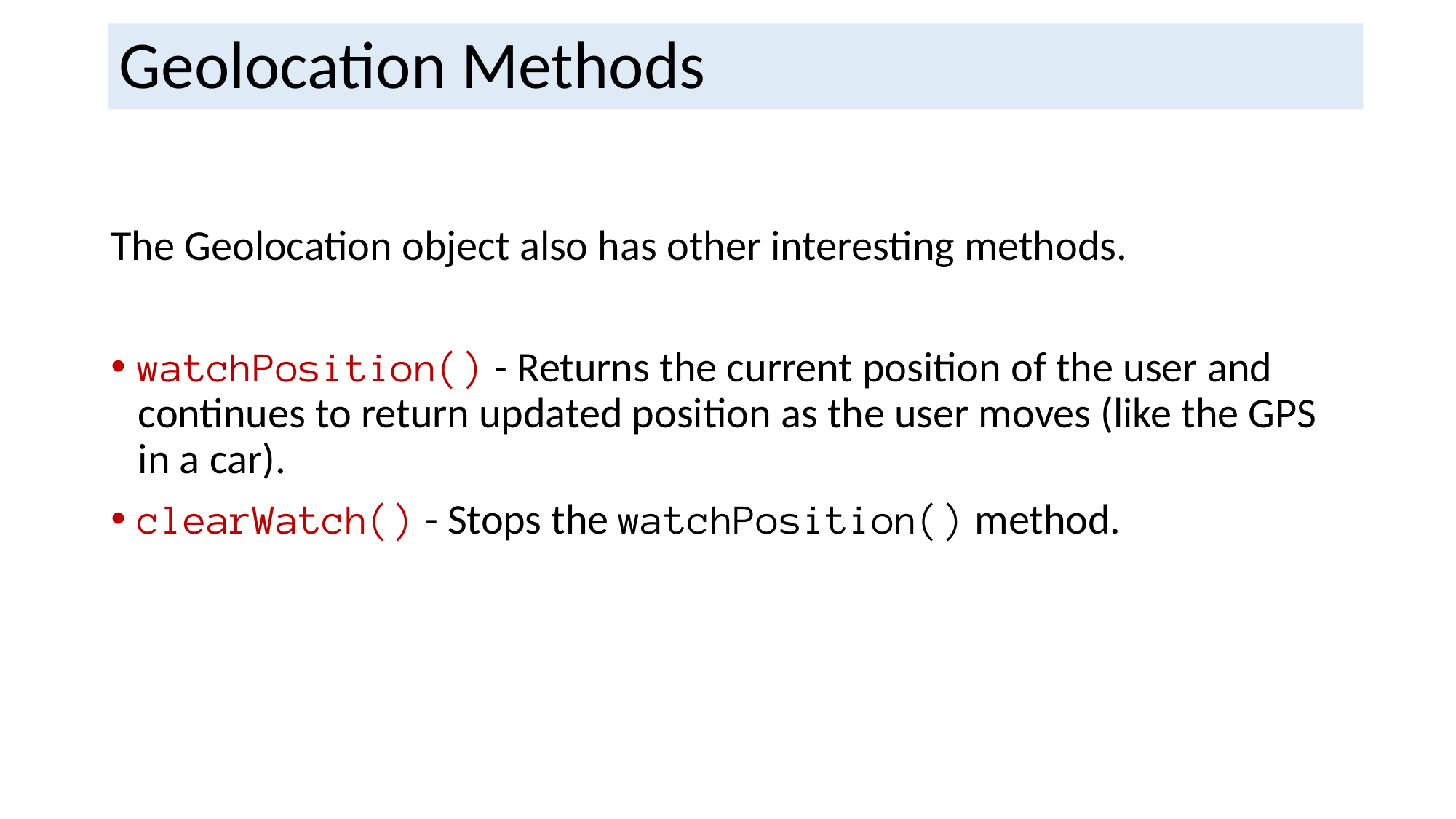

# Geolocation Methods
The Geolocation object also has other interesting methods.

watchPosition() - Returns the current position of the user and continues to return updated position as the user moves (like the GPS in a car).
clearWatch() - Stops the watchPosition() method.